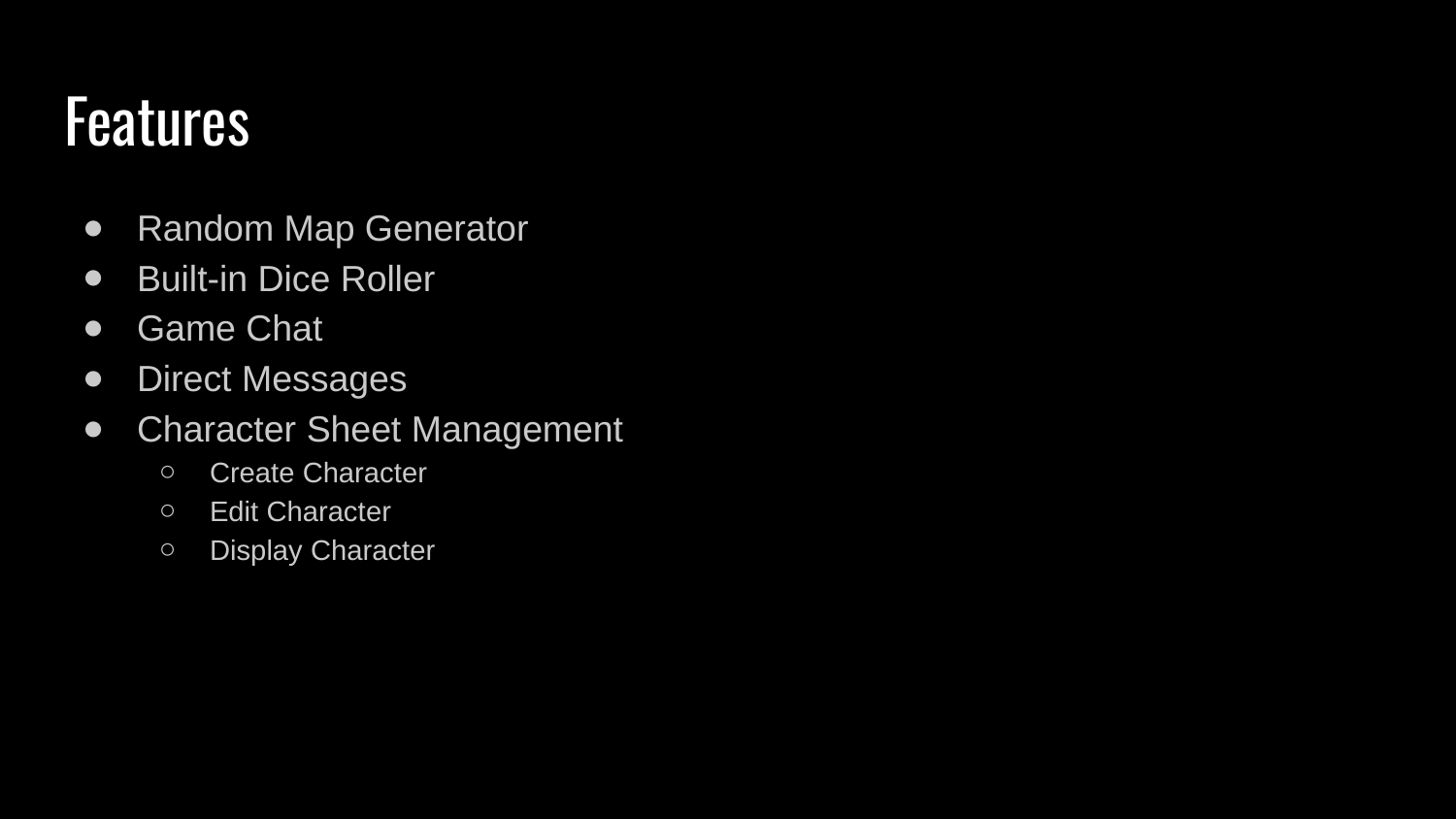

# Features
Random Map Generator
Built-in Dice Roller
Game Chat
Direct Messages
Character Sheet Management
Create Character
Edit Character
Display Character